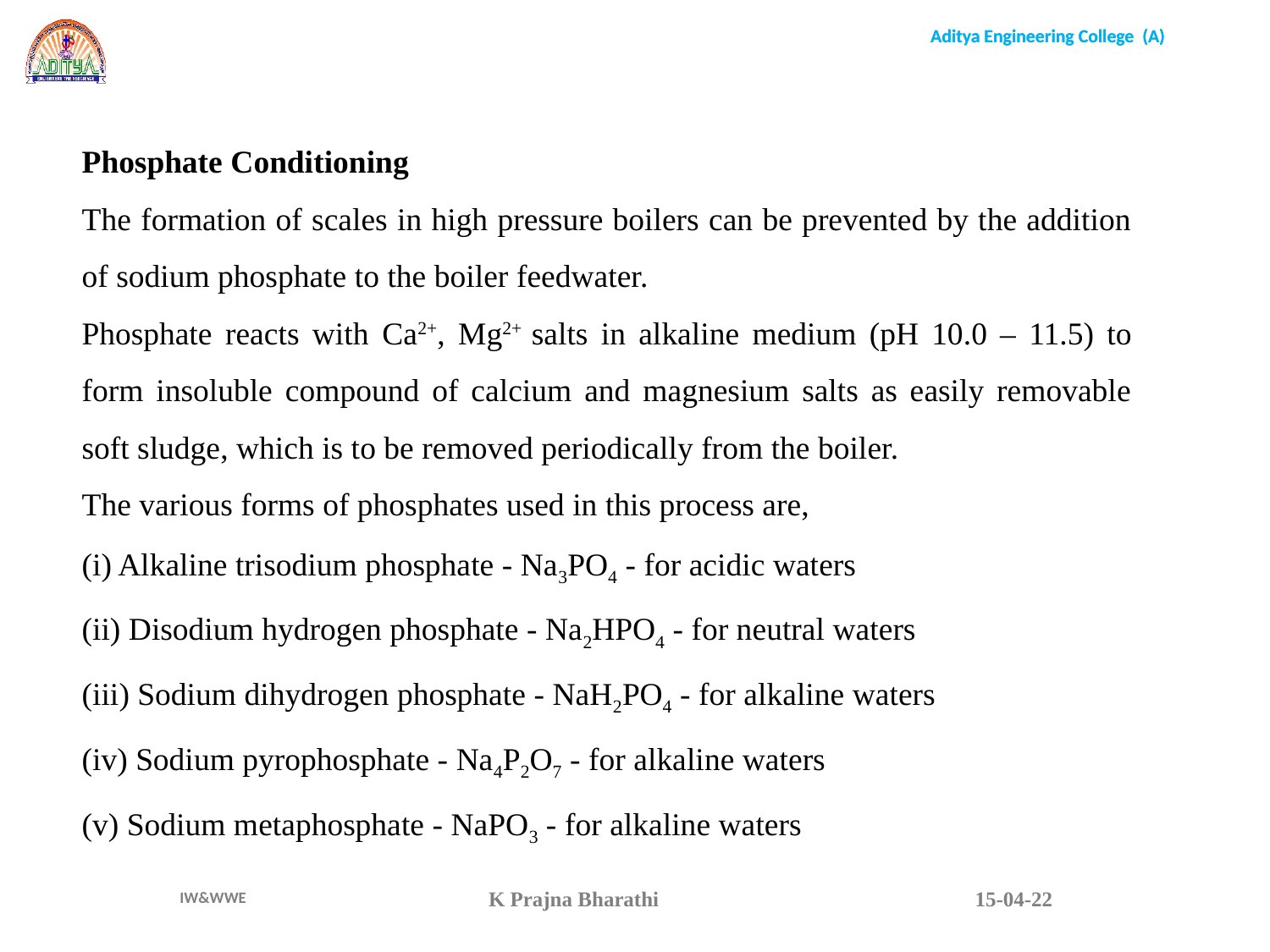

Phosphate Conditioning
The formation of scales in high pressure boilers can be prevented by the addition of sodium phosphate to the boiler feedwater.
Phosphate reacts with Ca2+, Mg2+ salts in alkaline medium (pH 10.0 – 11.5) to form insoluble compound of calcium and magnesium salts as easily removable soft sludge, which is to be removed periodically from the boiler.
The various forms of phosphates used in this process are,
(i) Alkaline trisodium phosphate - Na3PO4 - for acidic waters
(ii) Disodium hydrogen phosphate - Na2HPO4 - for neutral waters
(iii) Sodium dihydrogen phosphate - NaH2PO4 - for alkaline waters
(iv) Sodium pyrophosphate - Na4P2O7 - for alkaline waters
(v) Sodium metaphosphate - NaPO3 - for alkaline waters

K Prajna Bharathi
15-04-22